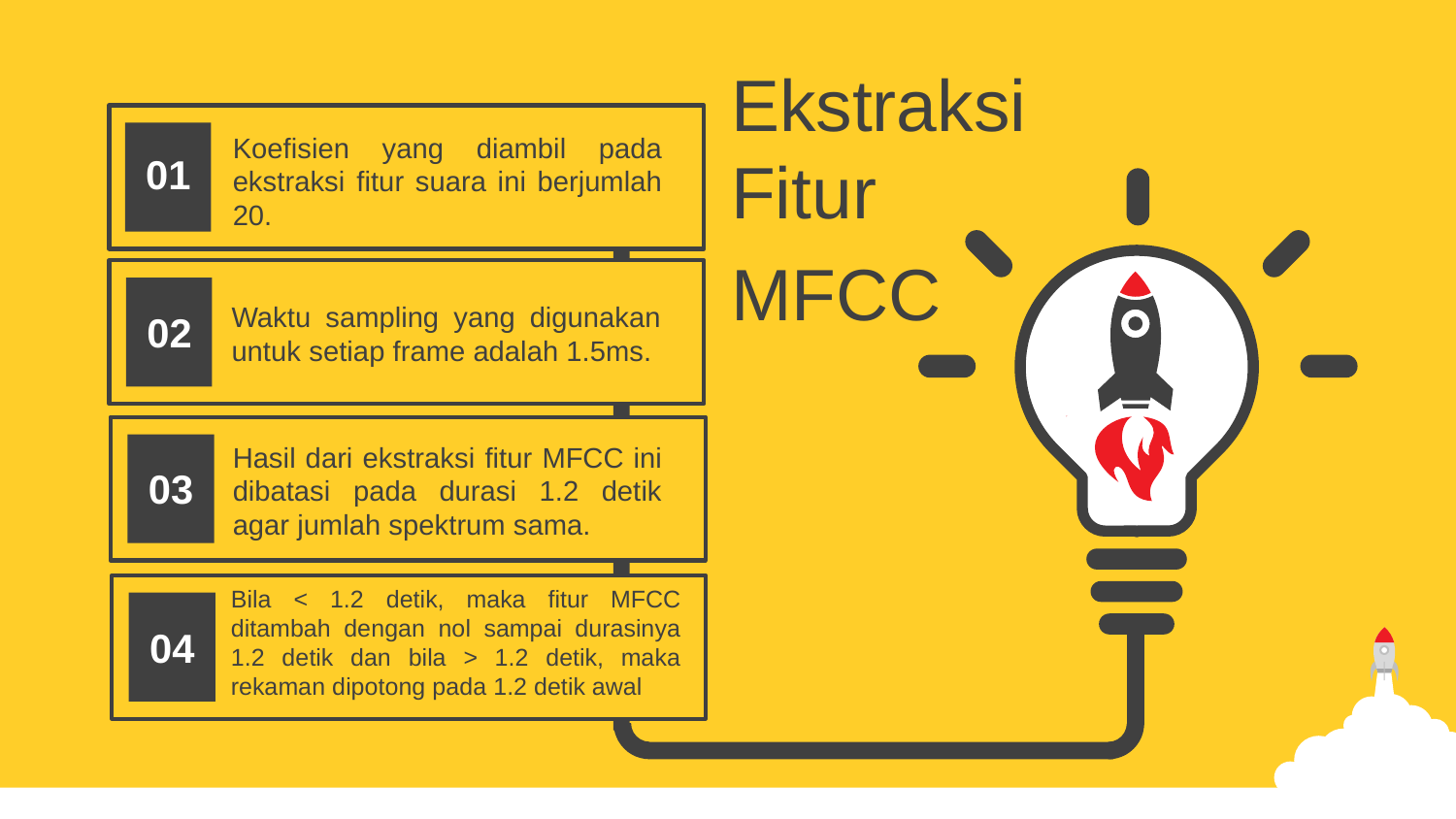

Koefisien yang diambil pada ekstraksi fitur suara ini berjumlah 20.
01
Ekstraksi Fitur
MFCC

Waktu sampling yang digunakan untuk setiap frame adalah 1.5ms.
02

Hasil dari ekstraksi fitur MFCC ini dibatasi pada durasi 1.2 detik agar jumlah spektrum sama.

03

Bila < 1.2 detik, maka fitur MFCC ditambah dengan nol sampai durasinya 1.2 detik dan bila > 1.2 detik, maka rekaman dipotong pada 1.2 detik awal

04